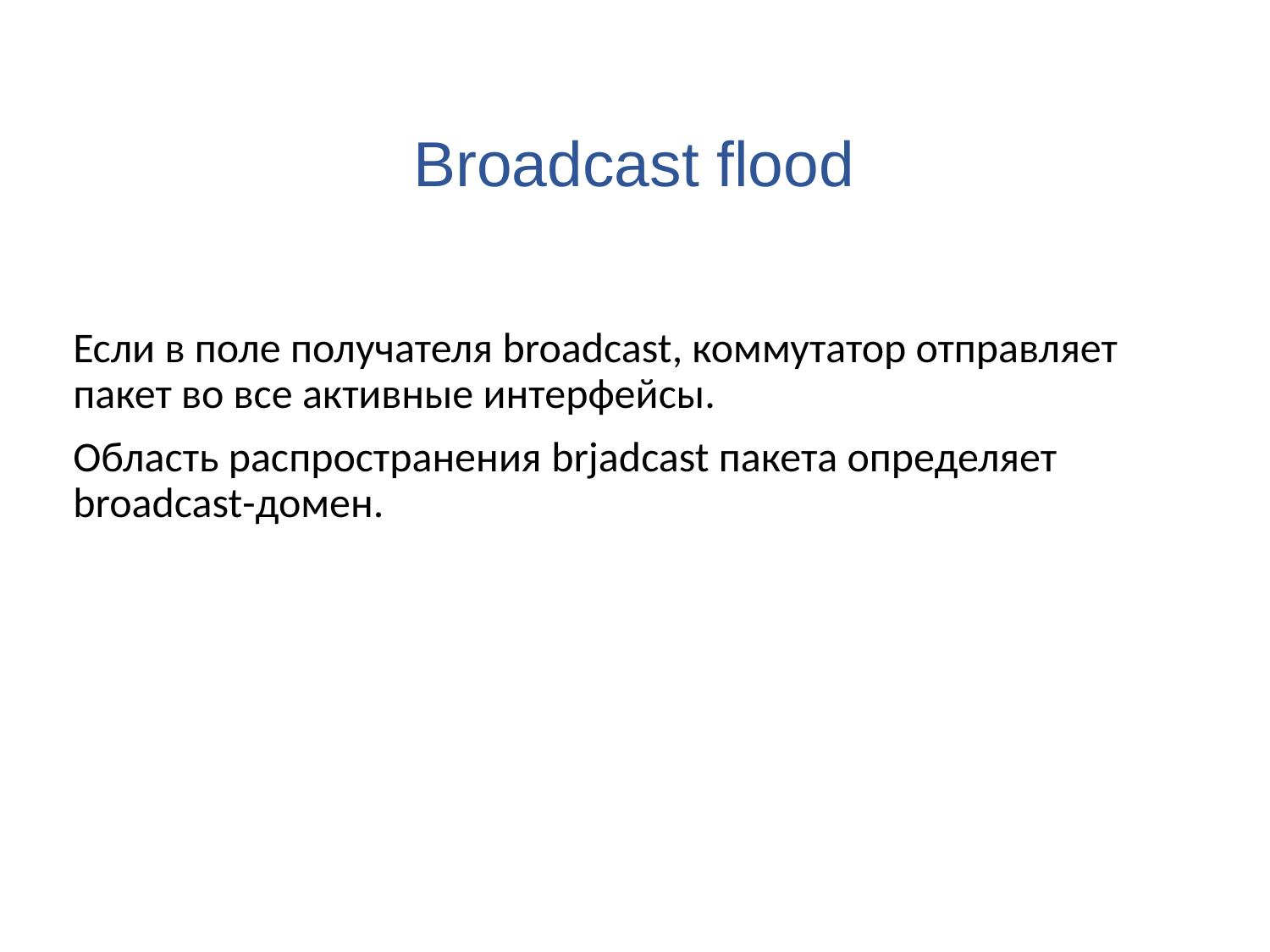

# Broadcast flood
Если в поле получателя broadcast, коммутатор отправляет пакет во все активные интерфейсы.
Область распространения brjadcast пакета определяет broadcast-домен.